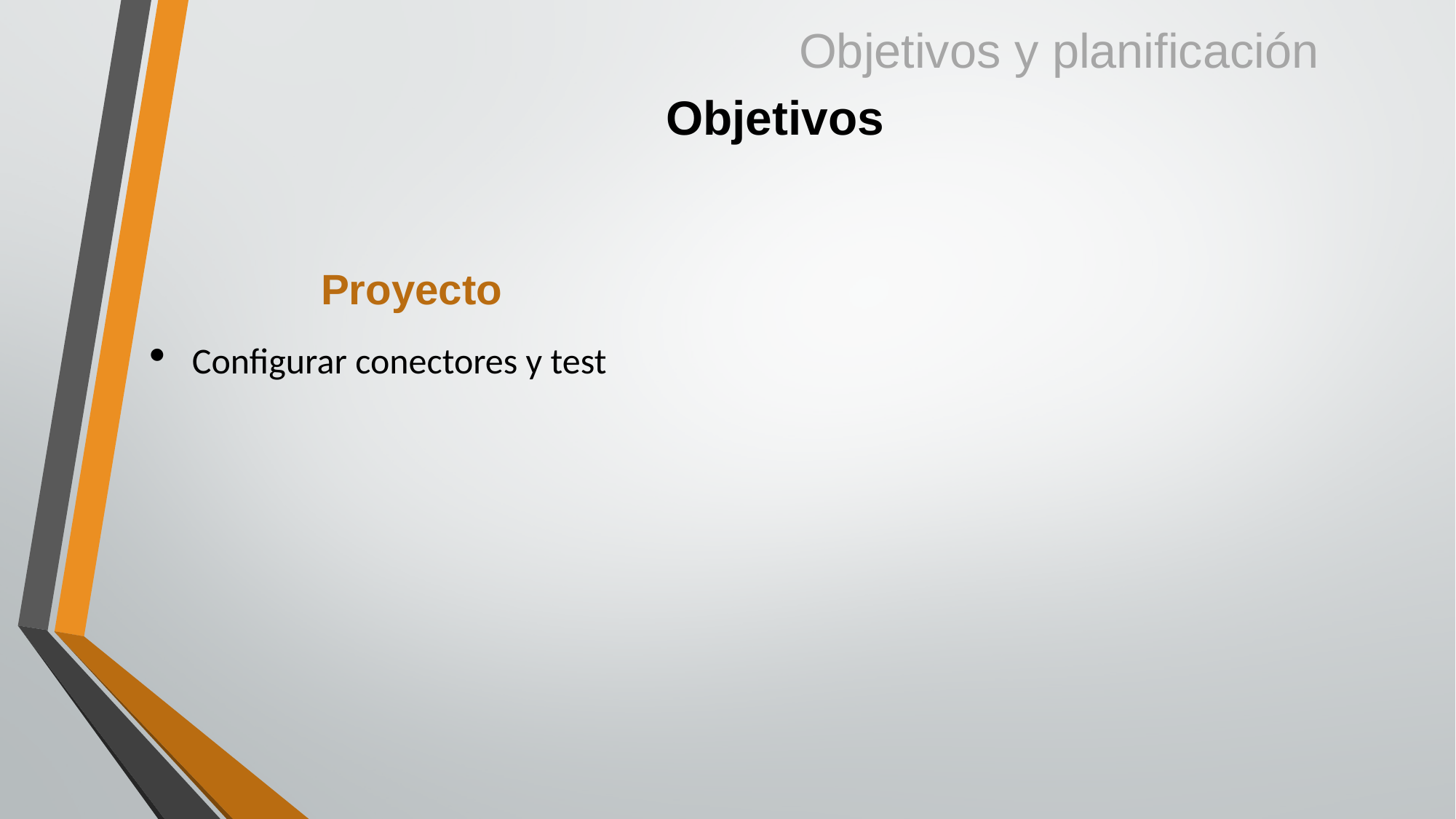

Objetivos y planificación
# Objetivos
Proyecto
Configurar conectores y test